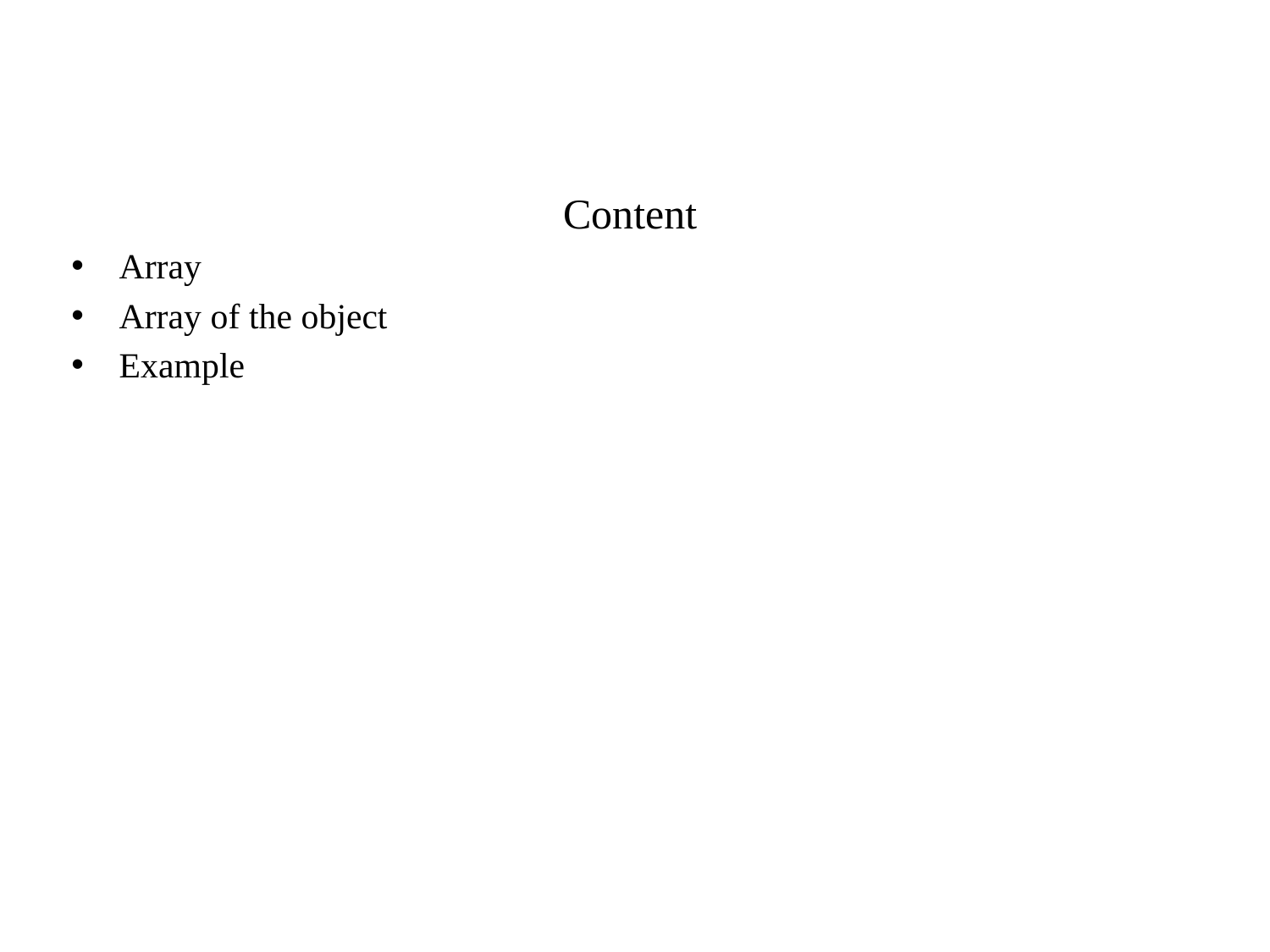

#
Content
Array
Array of the object
Example